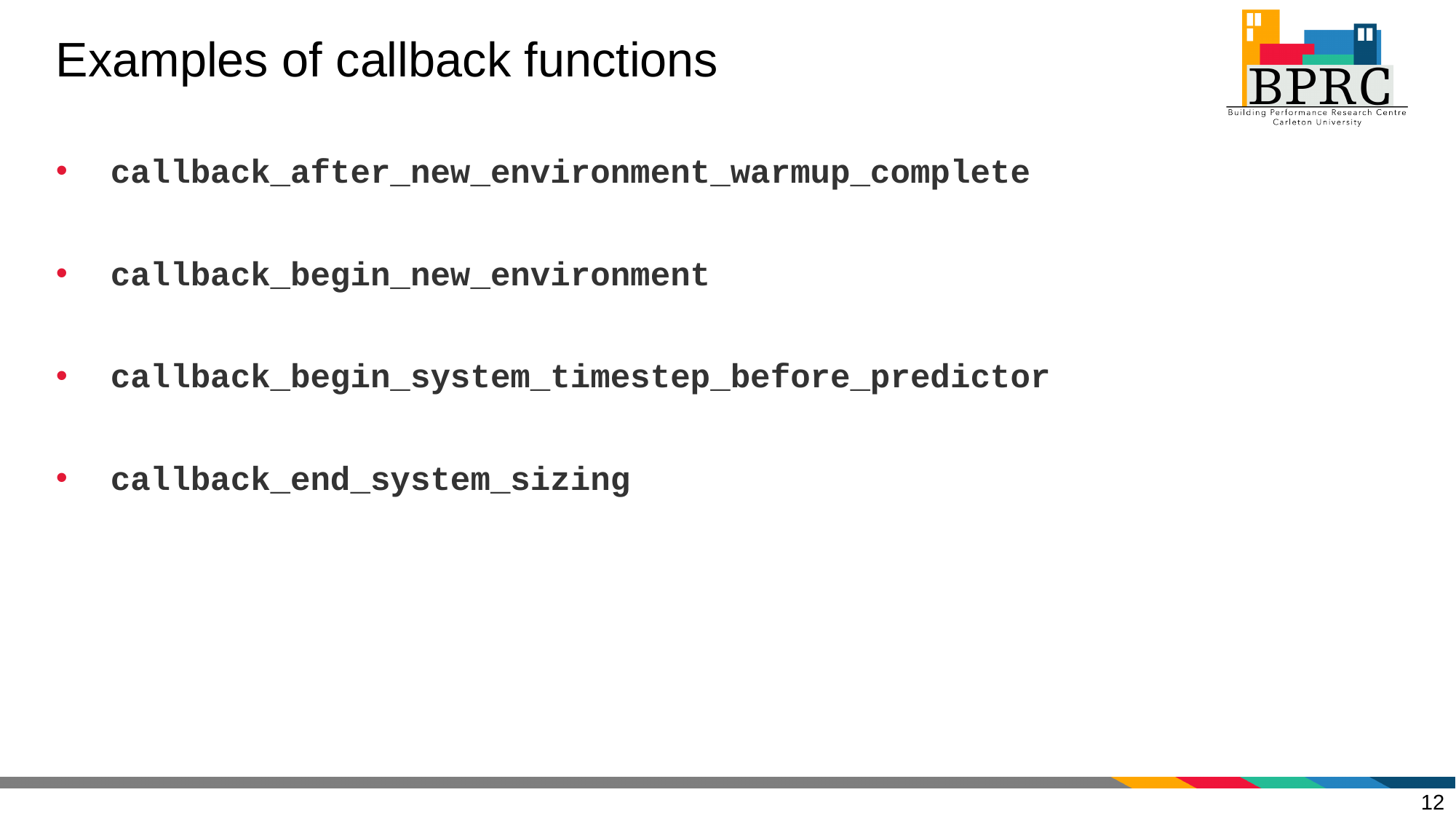

# Examples of callback functions
callback_after_new_environment_warmup_complete

callback_begin_new_environment

callback_begin_system_timestep_before_predictor

callback_end_system_sizing